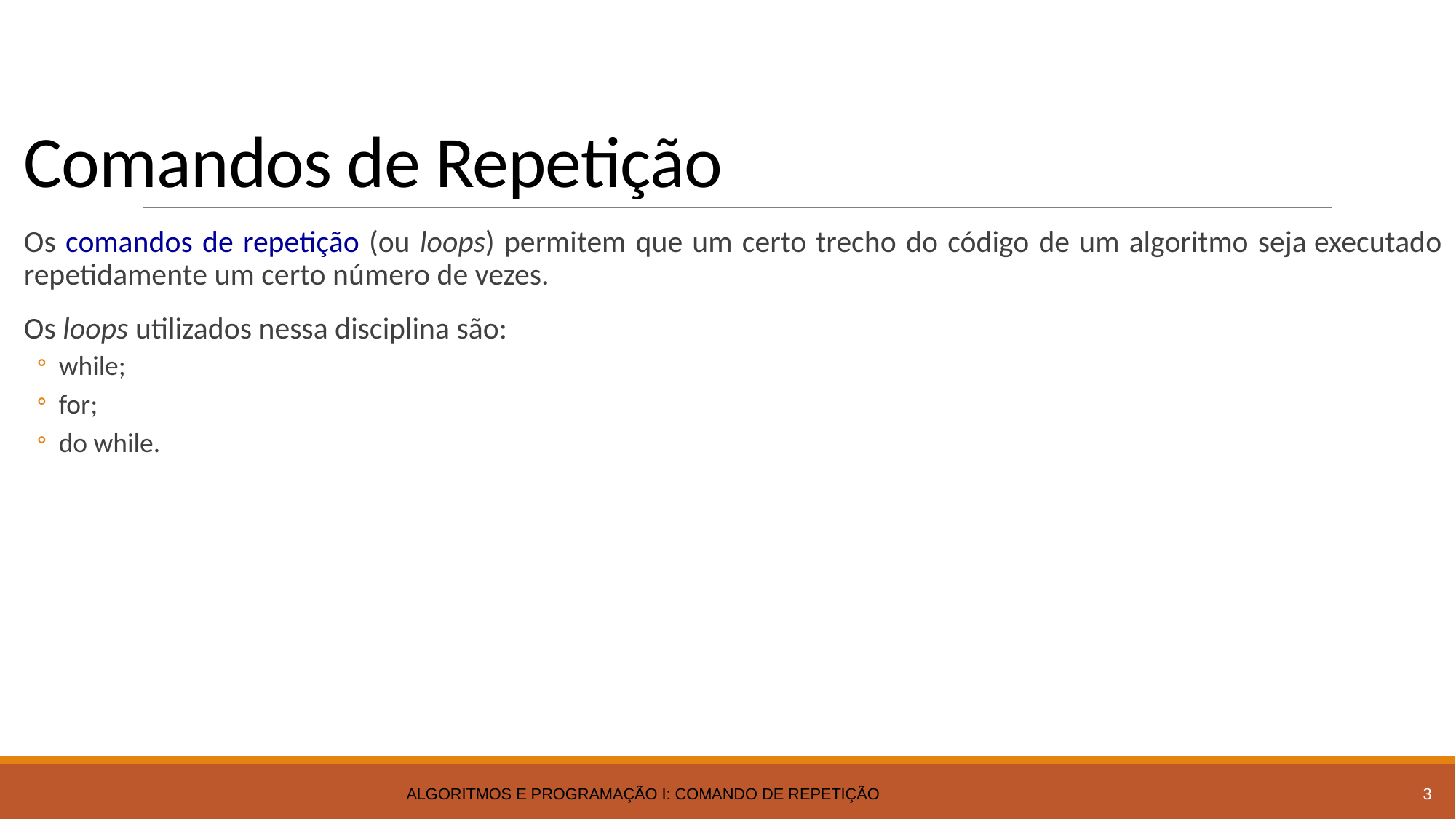

# Comandos de Repetição
Os comandos de repetição (ou loops) permitem que um certo trecho do código de um algoritmo seja executado repetidamente um certo número de vezes.
Os loops utilizados nessa disciplina são:
while;
for;
do while.
Algoritmos e Programação I: Comando de Repetição
3